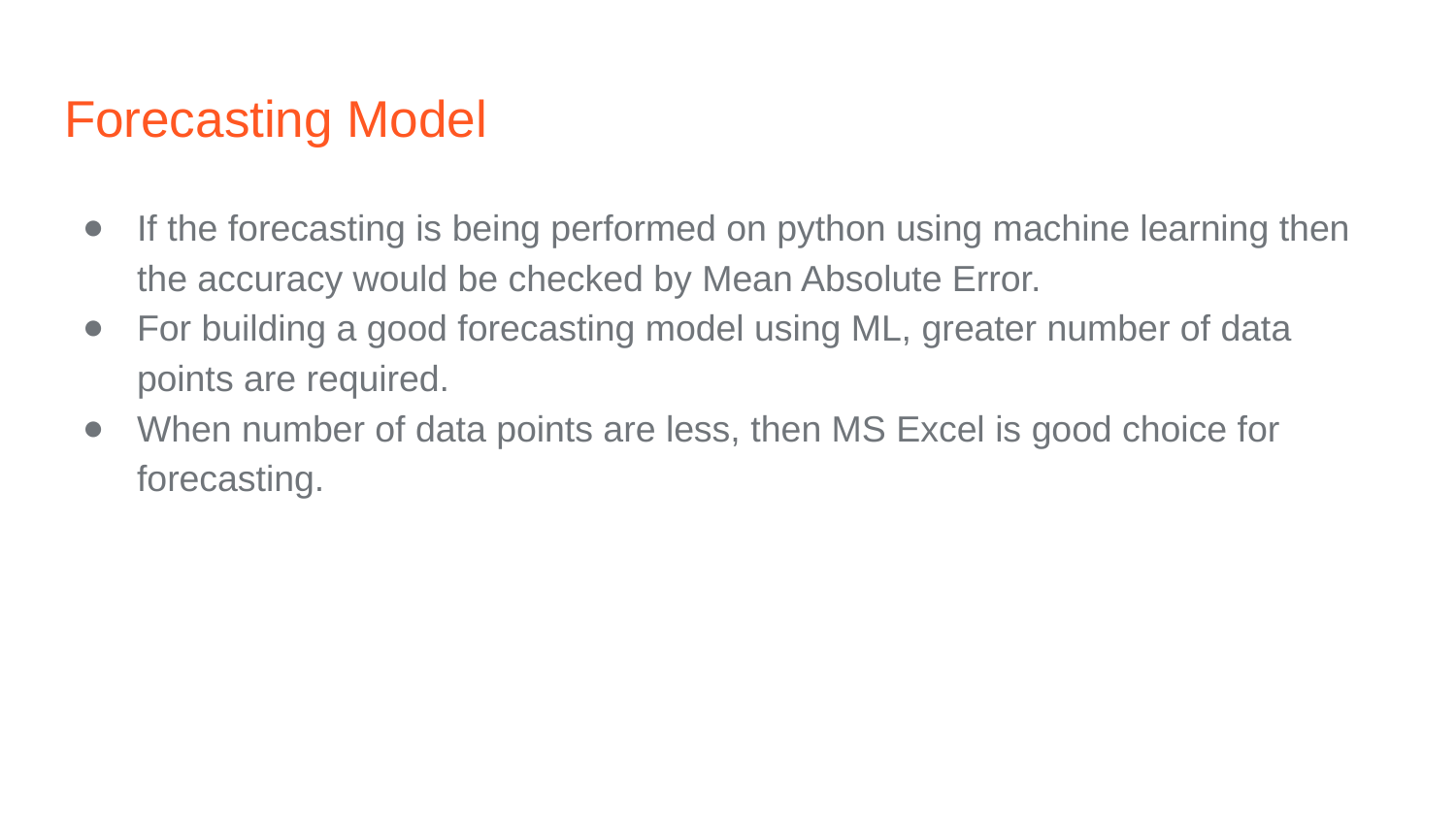

# Forecasting Model
If the forecasting is being performed on python using machine learning then the accuracy would be checked by Mean Absolute Error.
For building a good forecasting model using ML, greater number of data points are required.
When number of data points are less, then MS Excel is good choice for forecasting.